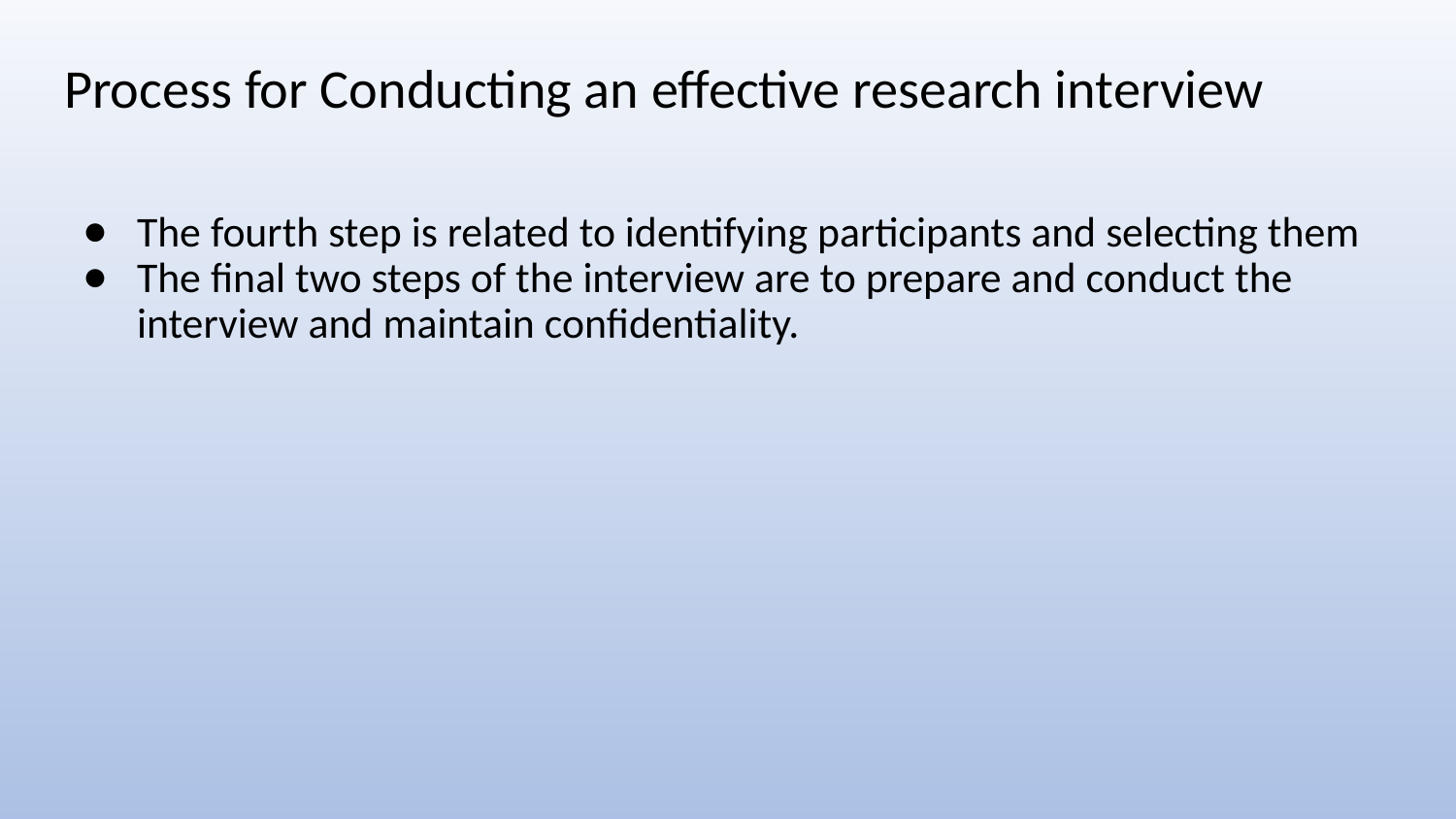

# Process for Conducting an effective research interview
The fourth step is related to identifying participants and selecting them
The final two steps of the interview are to prepare and conduct the interview and maintain confidentiality.